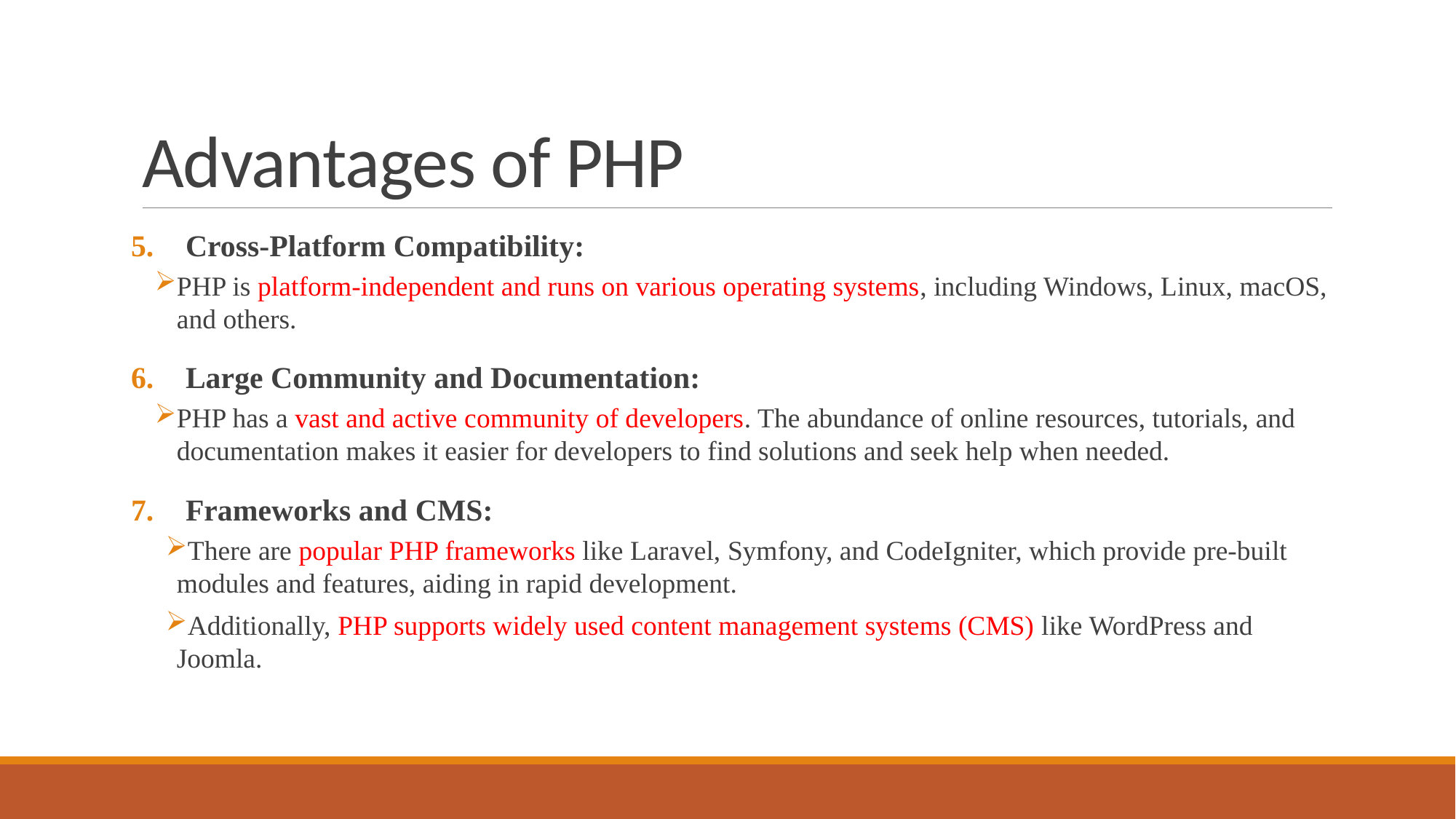

# Advantages of PHP
Cross-Platform Compatibility:
PHP is platform-independent and runs on various operating systems, including Windows, Linux, macOS, and others.
Large Community and Documentation:
PHP has a vast and active community of developers. The abundance of online resources, tutorials, and documentation makes it easier for developers to find solutions and seek help when needed.
Frameworks and CMS:
There are popular PHP frameworks like Laravel, Symfony, and CodeIgniter, which provide pre-built modules and features, aiding in rapid development.
Additionally, PHP supports widely used content management systems (CMS) like WordPress and Joomla.